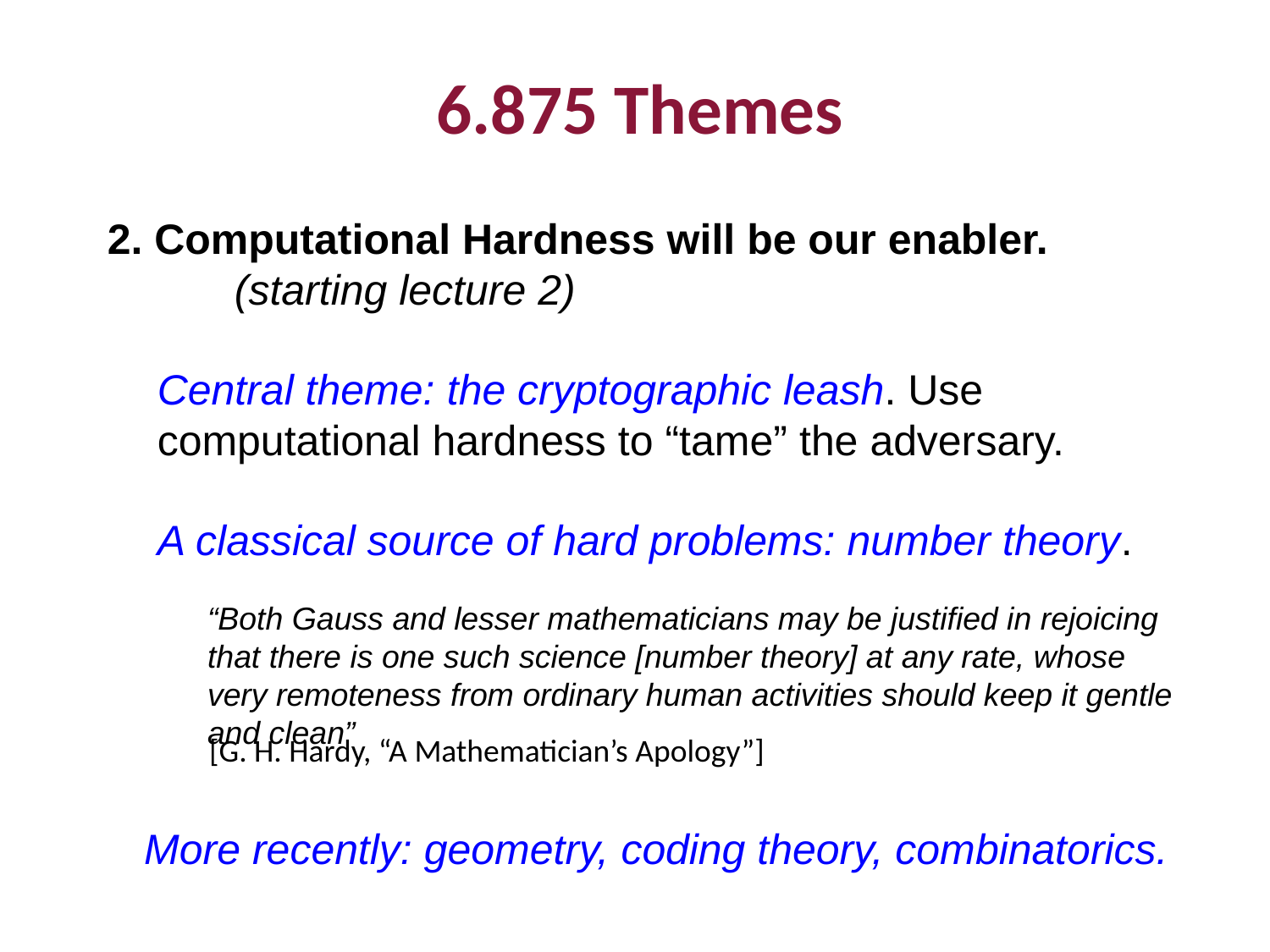

6.875 Themes
2. Computational Hardness will be our enabler.
	(starting lecture 2)
Central theme: the cryptographic leash. Use computational hardness to “tame” the adversary.
A classical source of hard problems: number theory.
“Both Gauss and lesser mathematicians may be justified in rejoicing that there is one such science [number theory] at any rate, whose very remoteness from ordinary human activities should keep it gentle and clean”
[G. H. Hardy, “A Mathematician’s Apology”]
More recently: geometry, coding theory, combinatorics.